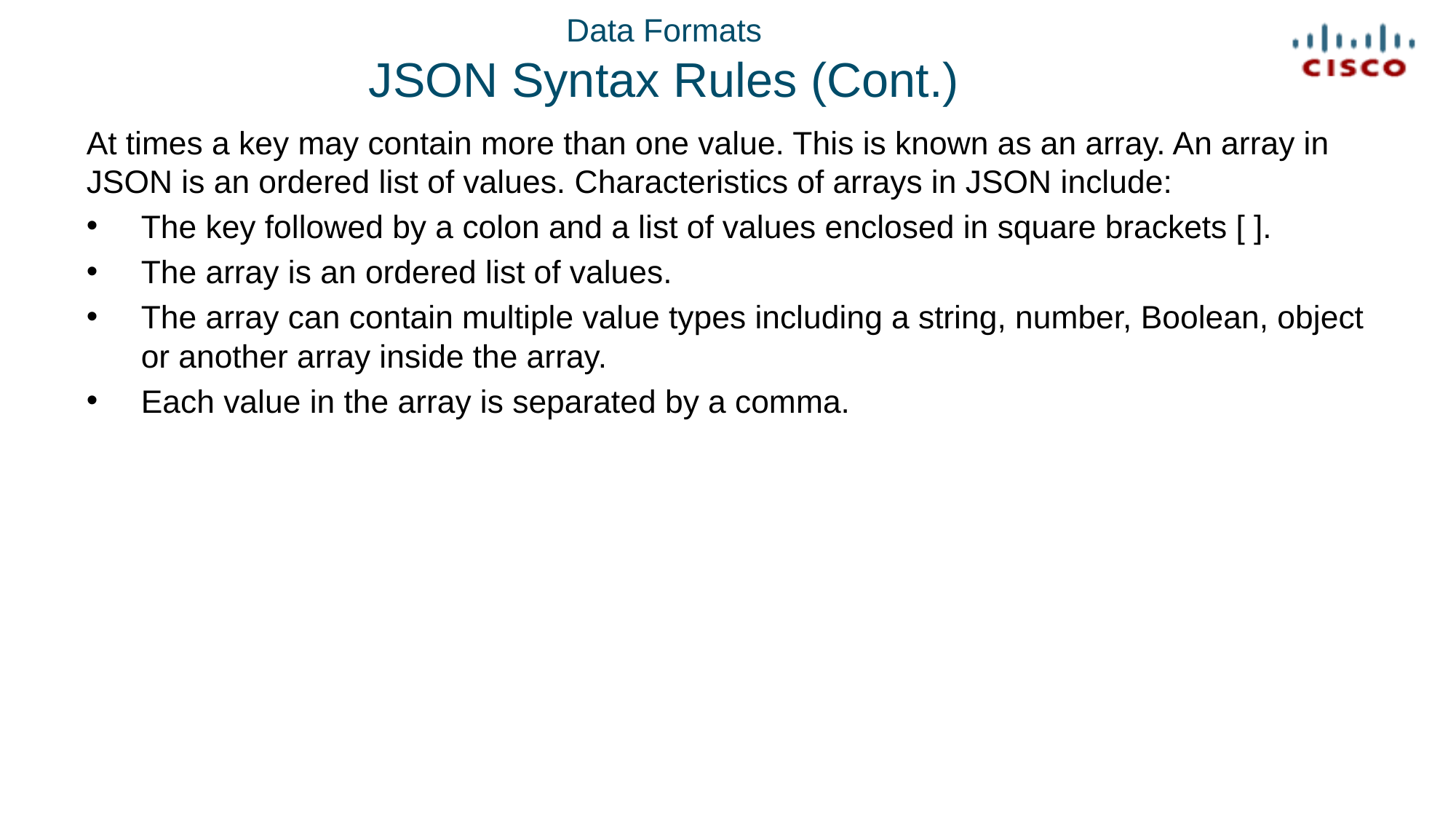

# Data Formats JSON Syntax Rules (Cont.)
At times a key may contain more than one value. This is known as an array. An array in JSON is an ordered list of values. Characteristics of arrays in JSON include:
The key followed by a colon and a list of values enclosed in square brackets [ ].
The array is an ordered list of values.
The array can contain multiple value types including a string, number, Boolean, object or another array inside the array.
Each value in the array is separated by a comma.